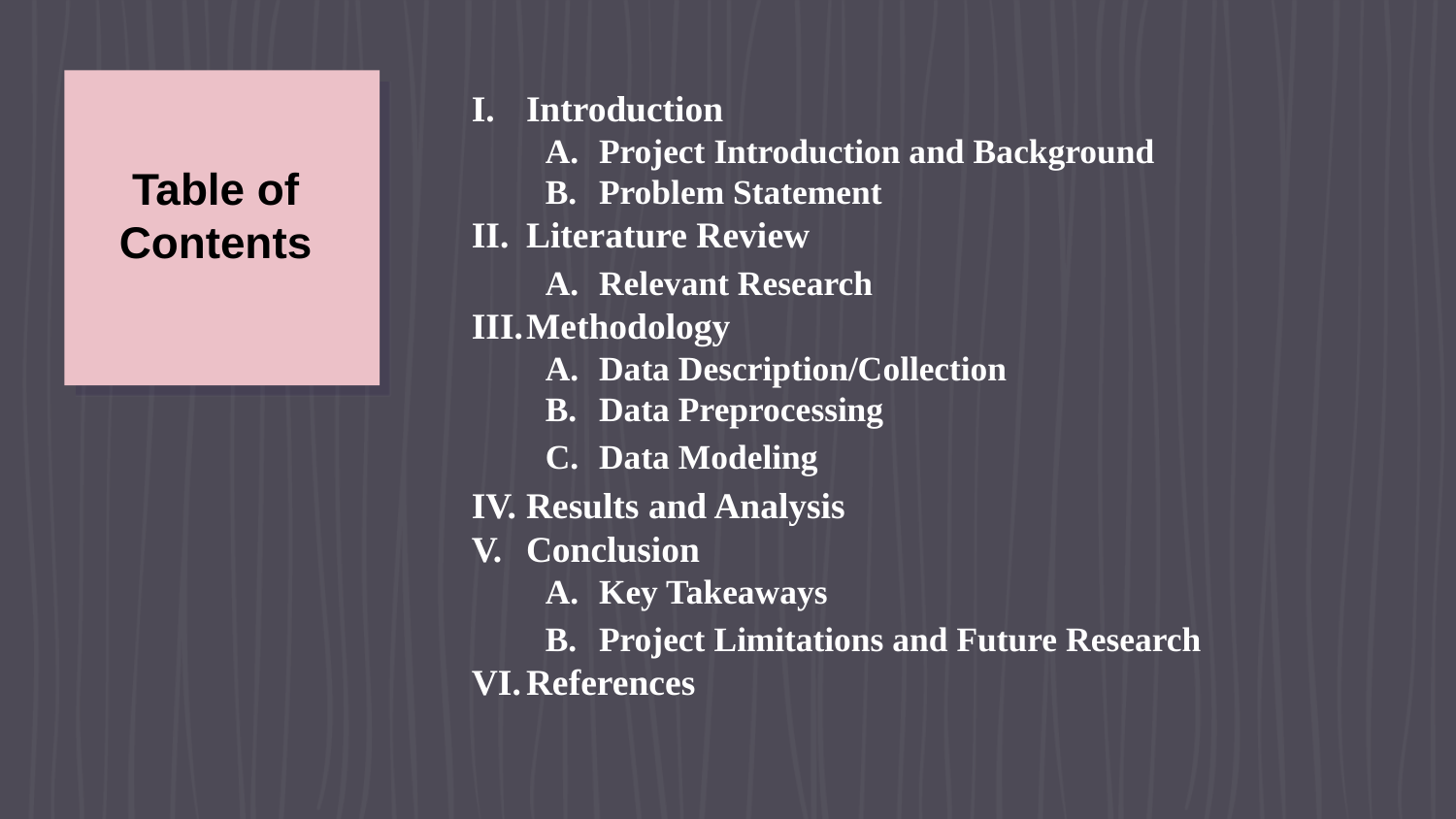

Introduction
Project Introduction and Background
Problem Statement
Literature Review
Relevant Research
Methodology
Data Description/Collection
Data Preprocessing
Data Modeling
Results and Analysis
Conclusion
Key Takeaways
Project Limitations and Future Research
References

# Table of Contents